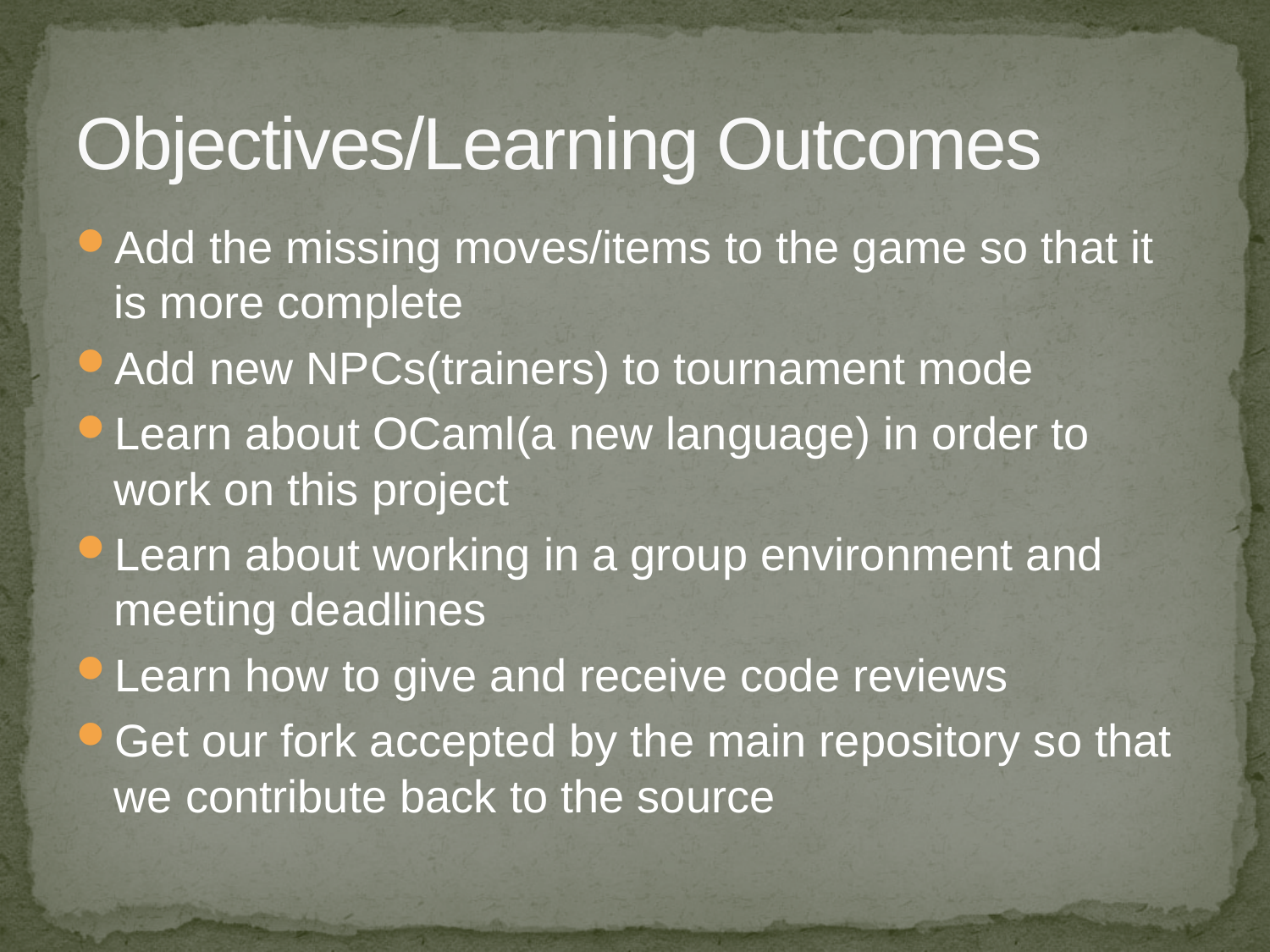

# Objectives/Learning Outcomes
Add the missing moves/items to the game so that it is more complete
Add new NPCs(trainers) to tournament mode
Learn about OCaml(a new language) in order to work on this project
Learn about working in a group environment and meeting deadlines
Learn how to give and receive code reviews
Get our fork accepted by the main repository so that we contribute back to the source